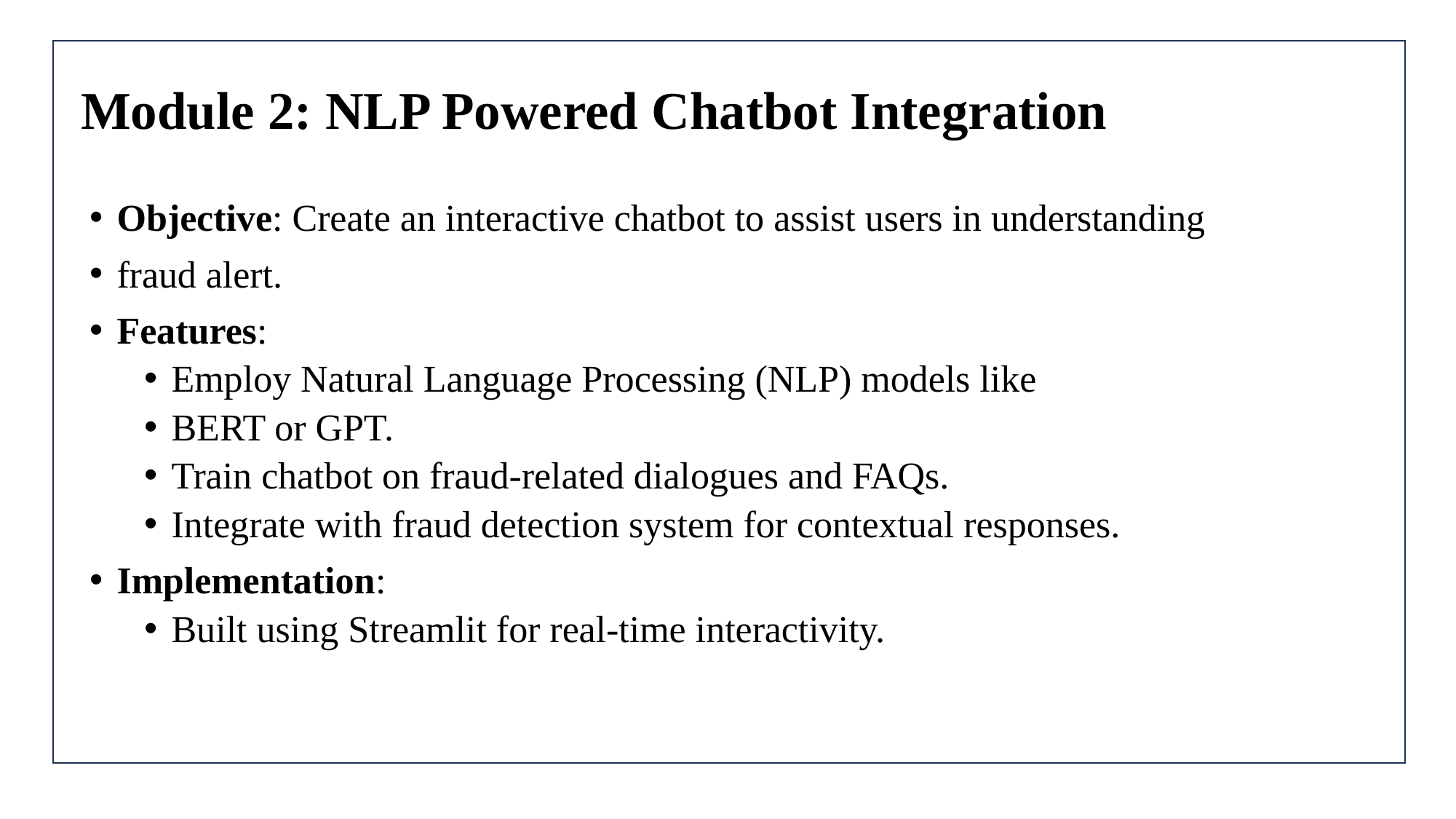

# Module 2: NLP Powered Chatbot Integration
Objective: Create an interactive chatbot to assist users in understanding
fraud alert.
Features:
Employ Natural Language Processing (NLP) models like
BERT or GPT.
Train chatbot on fraud-related dialogues and FAQs.
Integrate with fraud detection system for contextual responses.
Implementation:
Built using Streamlit for real-time interactivity.